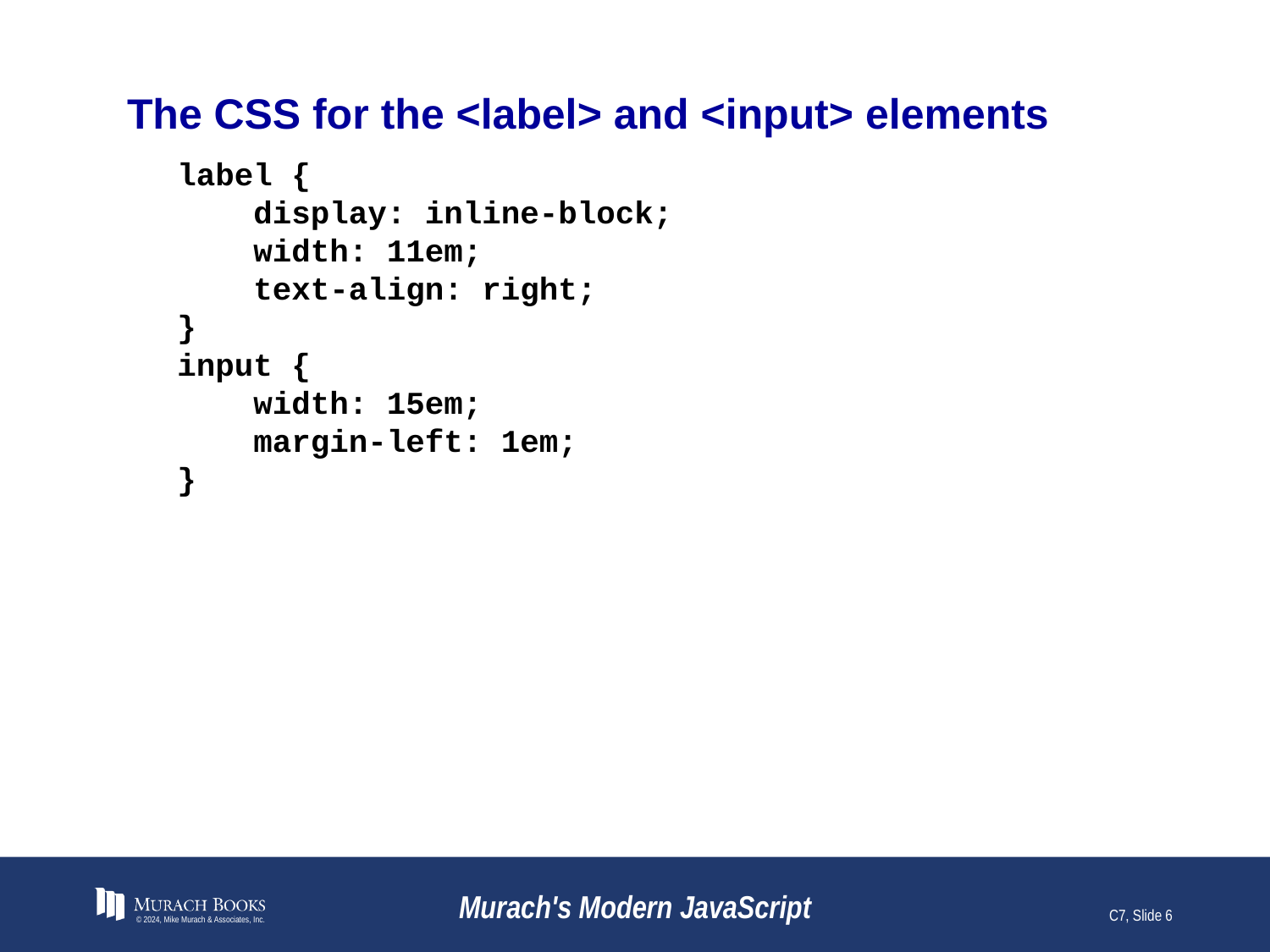

# The CSS for the <label> and <input> elements
label {
    display: inline-block;
    width: 11em;
    text-align: right;
}
input {
    width: 15em;
    margin-left: 1em;
}

© 2024, Mike Murach & Associates, Inc.
Murach's Modern JavaScript

C7, Slide 6